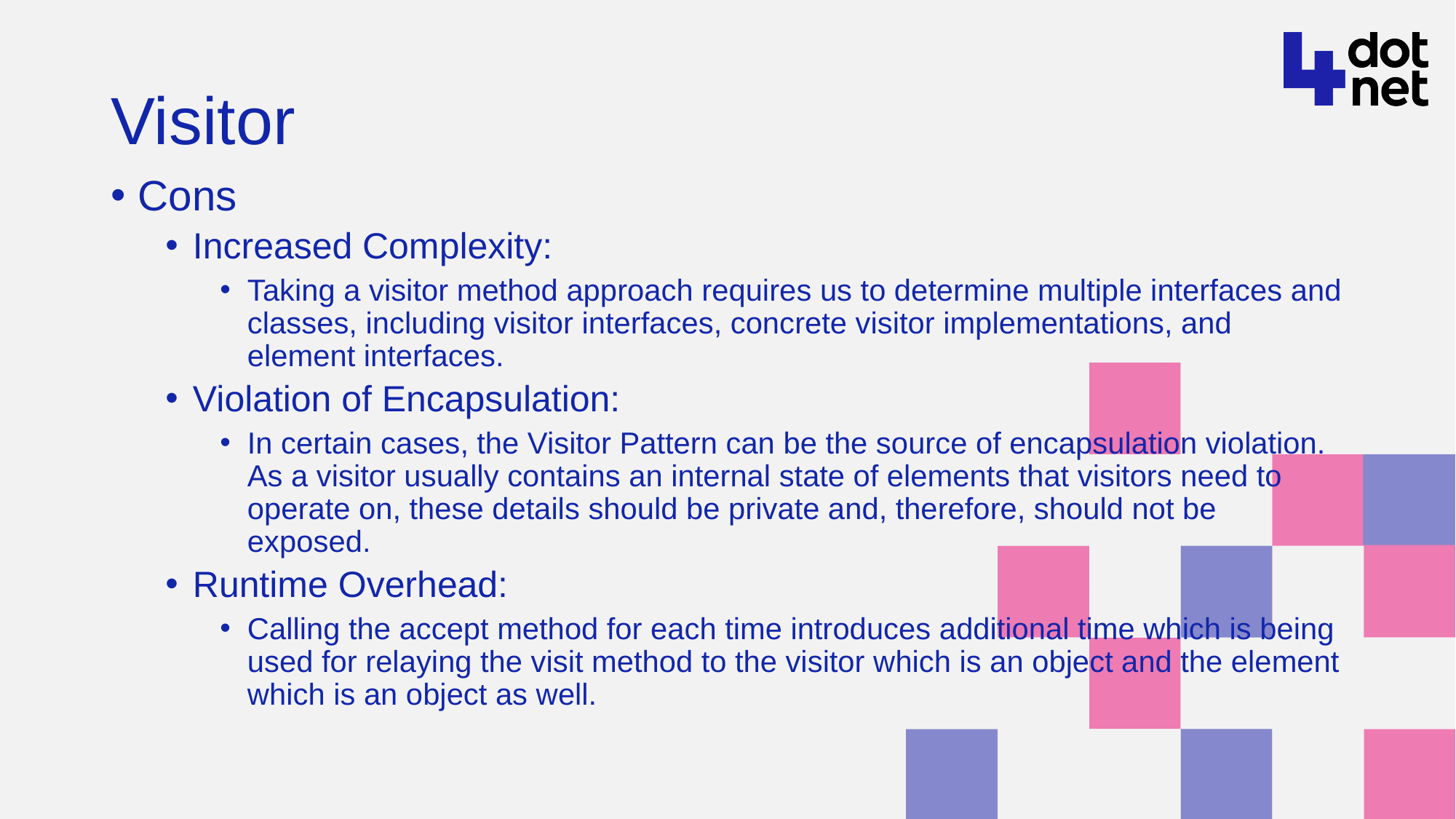

# Visitor
Cons
Increased Complexity:
Taking a visitor method approach requires us to determine multiple interfaces and classes, including visitor interfaces, concrete visitor implementations, and element interfaces.
Violation of Encapsulation:
In certain cases, the Visitor Pattern can be the source of encapsulation violation. As a visitor usually contains an internal state of elements that visitors need to operate on, these details should be private and, therefore, should not be exposed.
Runtime Overhead:
Calling the accept method for each time introduces additional time which is being used for relaying the visit method to the visitor which is an object and the element which is an object as well.